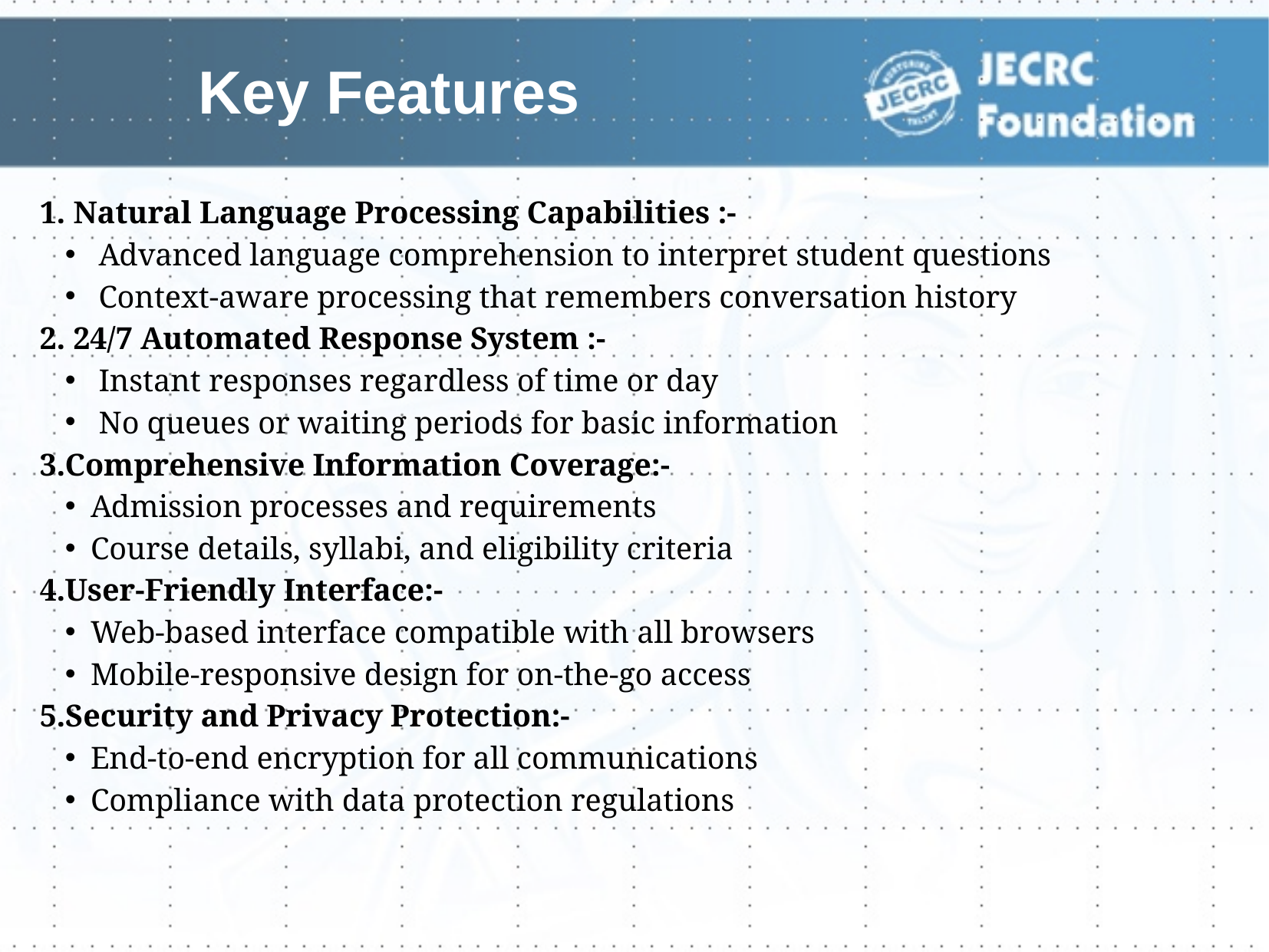

Key Features
1. Natural Language Processing Capabilities :-
 Advanced language comprehension to interpret student questions
 Context-aware processing that remembers conversation history
2. 24/7 Automated Response System :-
 Instant responses regardless of time or day
 No queues or waiting periods for basic information
3.Comprehensive Information Coverage:-
Admission processes and requirements
Course details, syllabi, and eligibility criteria
4.User-Friendly Interface:-
Web-based interface compatible with all browsers
Mobile-responsive design for on-the-go access
5.Security and Privacy Protection:-
End-to-end encryption for all communications
Compliance with data protection regulations